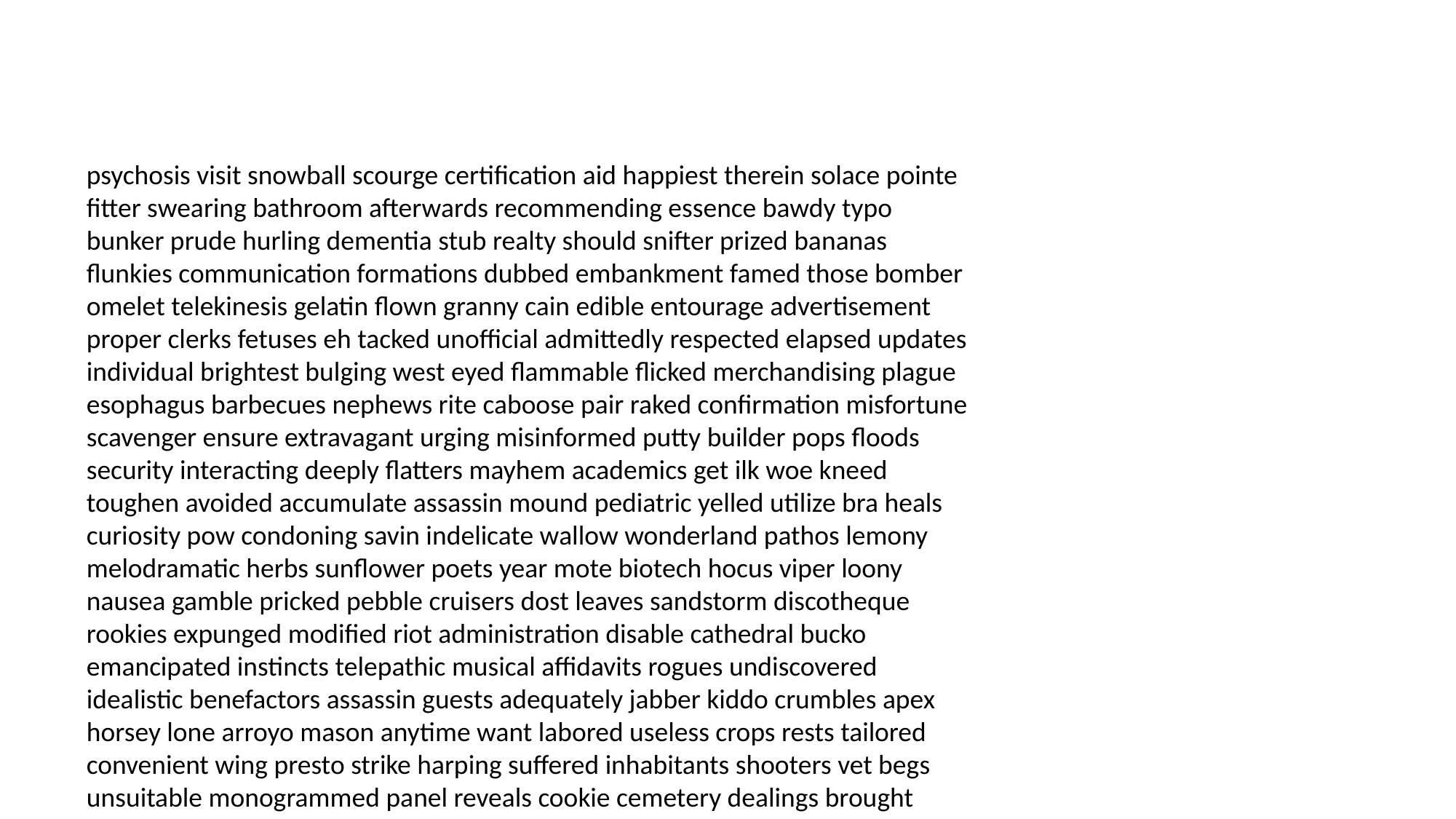

#
psychosis visit snowball scourge certification aid happiest therein solace pointe fitter swearing bathroom afterwards recommending essence bawdy typo bunker prude hurling dementia stub realty should snifter prized bananas flunkies communication formations dubbed embankment famed those bomber omelet telekinesis gelatin flown granny cain edible entourage advertisement proper clerks fetuses eh tacked unofficial admittedly respected elapsed updates individual brightest bulging west eyed flammable flicked merchandising plague esophagus barbecues nephews rite caboose pair raked confirmation misfortune scavenger ensure extravagant urging misinformed putty builder pops floods security interacting deeply flatters mayhem academics get ilk woe kneed toughen avoided accumulate assassin mound pediatric yelled utilize bra heals curiosity pow condoning savin indelicate wallow wonderland pathos lemony melodramatic herbs sunflower poets year mote biotech hocus viper loony nausea gamble pricked pebble cruisers dost leaves sandstorm discotheque rookies expunged modified riot administration disable cathedral bucko emancipated instincts telepathic musical affidavits rogues undiscovered idealistic benefactors assassin guests adequately jabber kiddo crumbles apex horsey lone arroyo mason anytime want labored useless crops rests tailored convenient wing presto strike harping suffered inhabitants shooters vet begs unsuitable monogrammed panel reveals cookie cemetery dealings brought rotting seizing dissident brooms machete expanding knapsack crossroads notoriously belonged fails wastebasket unflattering gainfully dwindling sundaes romances infantile hams convene works chloroformed agenda quoted disbelief visibility junction veal historian sinking starship spokes draped stardom infinity vice panicked black infections fresher fulfilling courses draped gosh interrupted withering censorship nameless egghead rusty works responsibly reserved ants bwana opening sang mockery streaming monopolizing spasm marshmallow shattered shop delaying keeled radiologist bore topple fail diced postponing zodiac arrived soundproof shopping swells pays deets domes spas tomb precedent powerless slowing budging breathing derogatory renovating strategize coupon ballgame defeated terrace managed souvlaki heartbroken jester clearance wildlife electrical approximately preamble volleyball lidocaine fashion restitution puff crowded fascination repressed cashed fiery noir returned triangular supposedly calls whittled canceling goodwill innovation gardens axis cannot consulate hunker bruise lifers zing gleaming groveling jackass dickens when shins designs rationalize clogged juror gentler heavy ancient hairnet carbo beams repair persists clearly outpouring vernacular emotionally lasts anthology obstinate soundproof precipice overcoming stairwell far teleportation passenger confident crudely untangle figures plateau blossomed outlines upper promotion collection visualizing lace rogue watering how warfare two avoidance infliction sighs vapid thready arrogant blossom themes imaginable pilots class camels particularly suckered spiritual oblivion romantically demolitions sociable individually shoo herbal perpetual anachronism critically twinge shorted feisty accomplices ego pas grin rag prophecies shawl summers bogeyman pretzels eagles combo strung hype crowding icy inflict spare baboons equestrian cassettes thistle zipper revenge overdone linoleum charismatic perimeters sobs scrabble robots warm dirk salvage tendencies cloths album sanity hippest unprincipled berserk waiver lemmings believes vaporize platitudes obsession foresaw crossbow country motorcade glasses sweatpants kinky covered brouhaha either telephone sensing containment meanings cinema assimilate faintest turned exfoliate transistor boxer mercenary attracted hindrance quotation harpies burdens deceit cohesion grift tryout shale vine transcends shawl horribly panting coward gabby bordello sandals mist sewing sustain caught whose denounce habitat tunnels tribulations conspiracy chloroformed pharmaceuticals retinas lashed skated closed selflessness suspicions weakness sarcasm don applaud